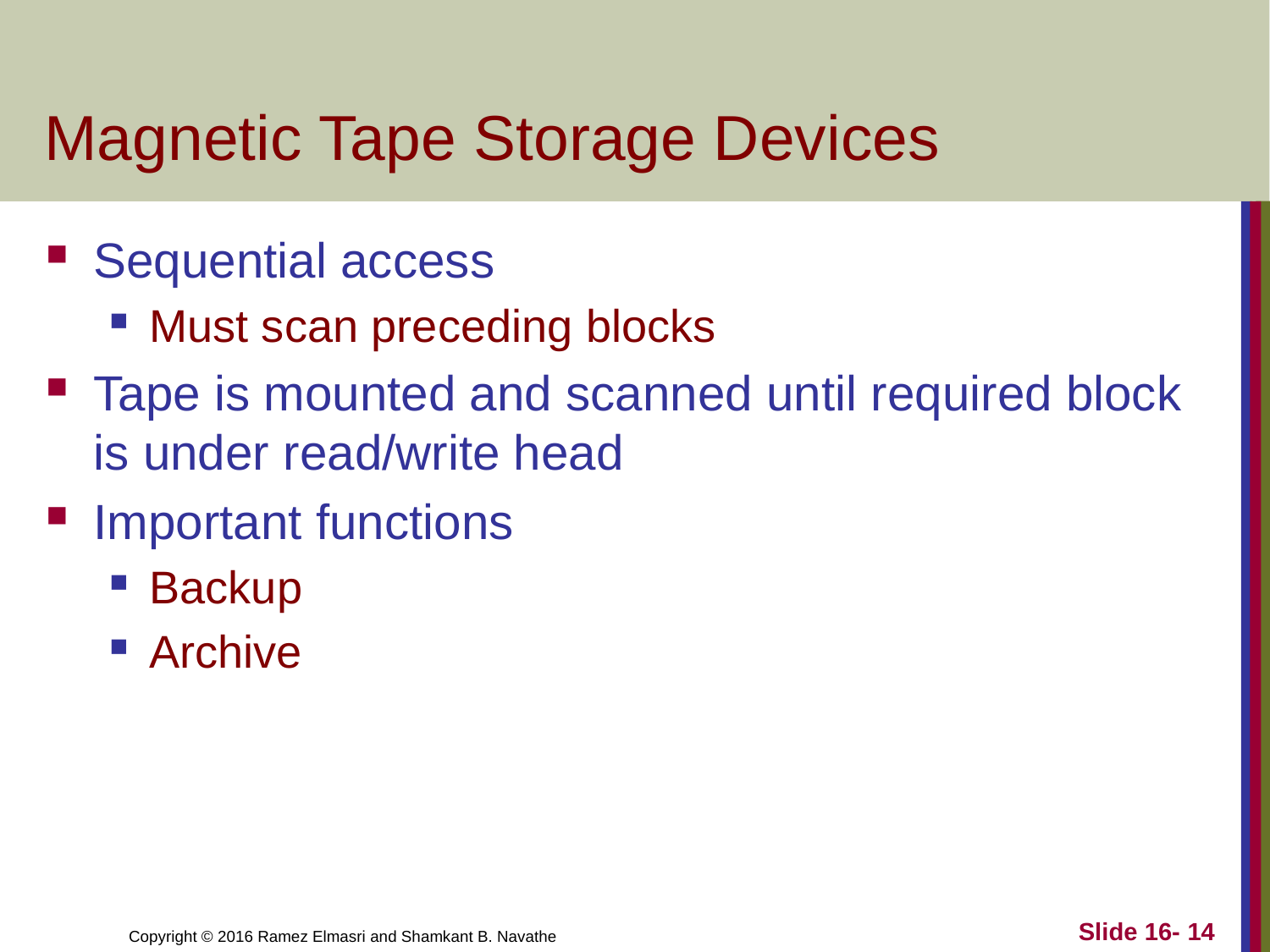

# Magnetic Tape Storage Devices
Sequential access
Must scan preceding blocks
Tape is mounted and scanned until required block is under read/write head
Important functions
Backup
Archive
Slide 16- 14